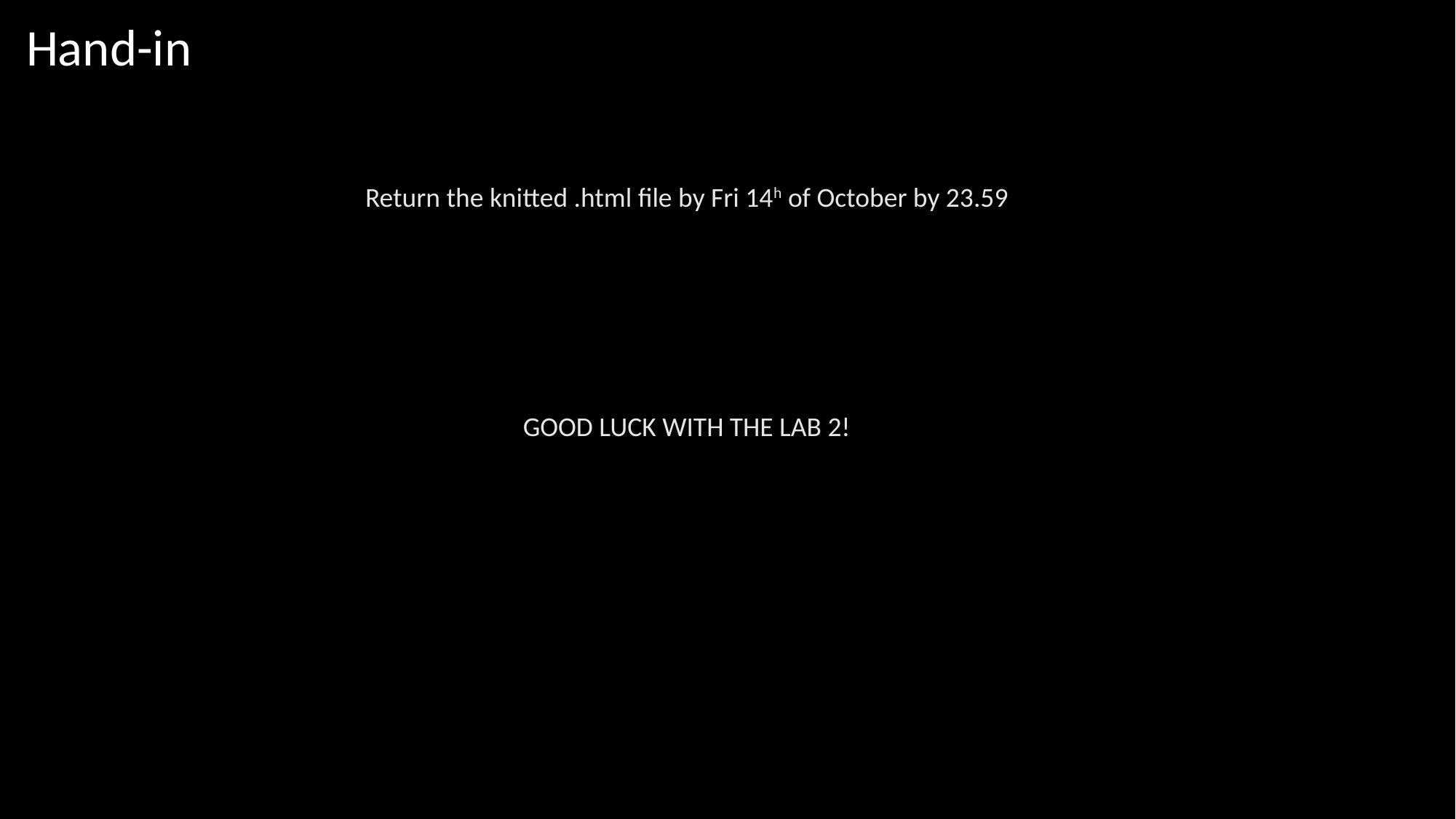

Hand-in
Return the knitted .html file by Fri 14h of October by 23.59

GOOD LUCK WITH THE LAB 2!